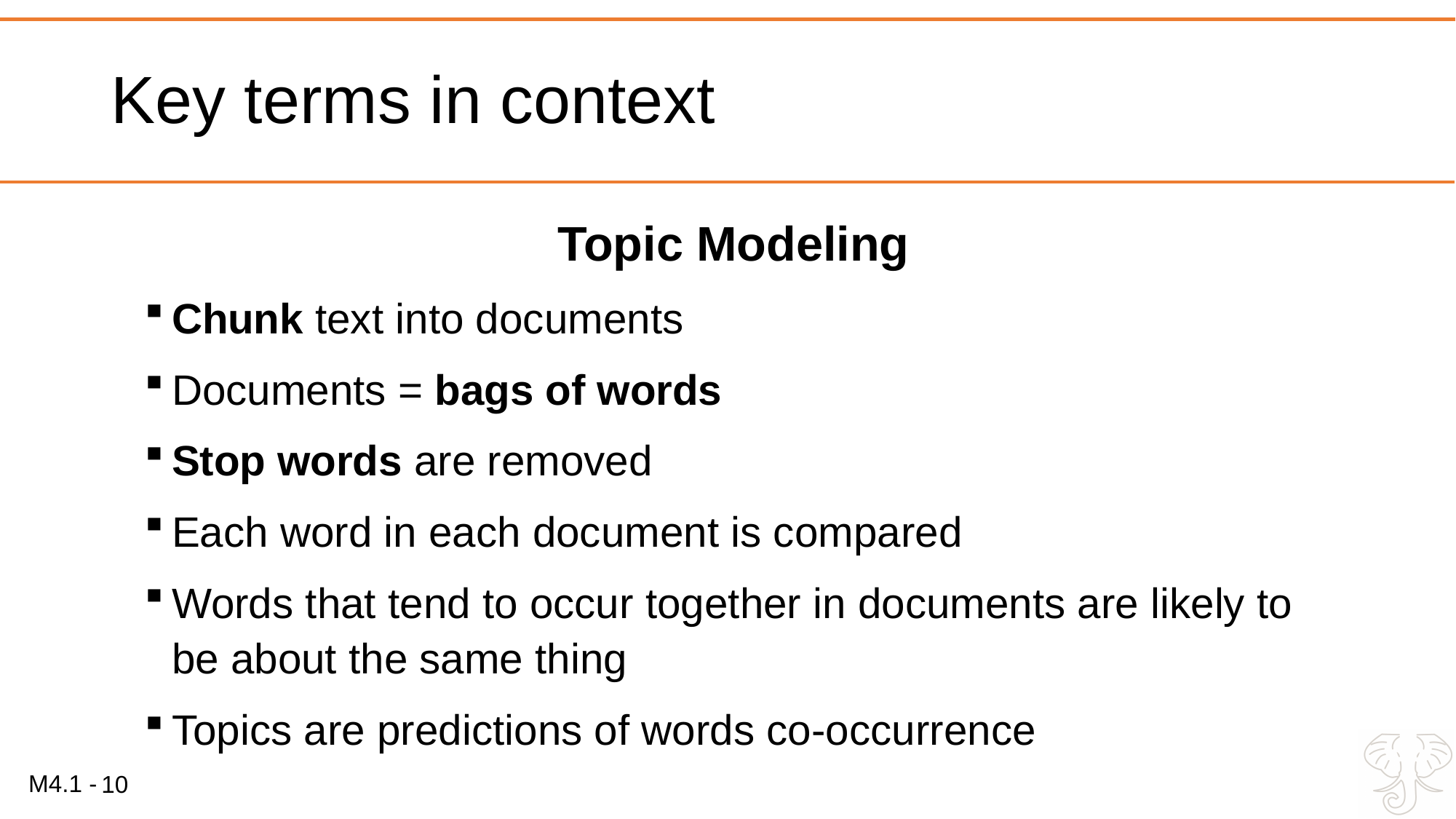

# Key terms in context
Topic Modeling
Chunk text into documents
Documents = bags of words
Stop words are removed
Each word in each document is compared
Words that tend to occur together in documents are likely to be about the same thing
Topics are predictions of words co-occurrence
10